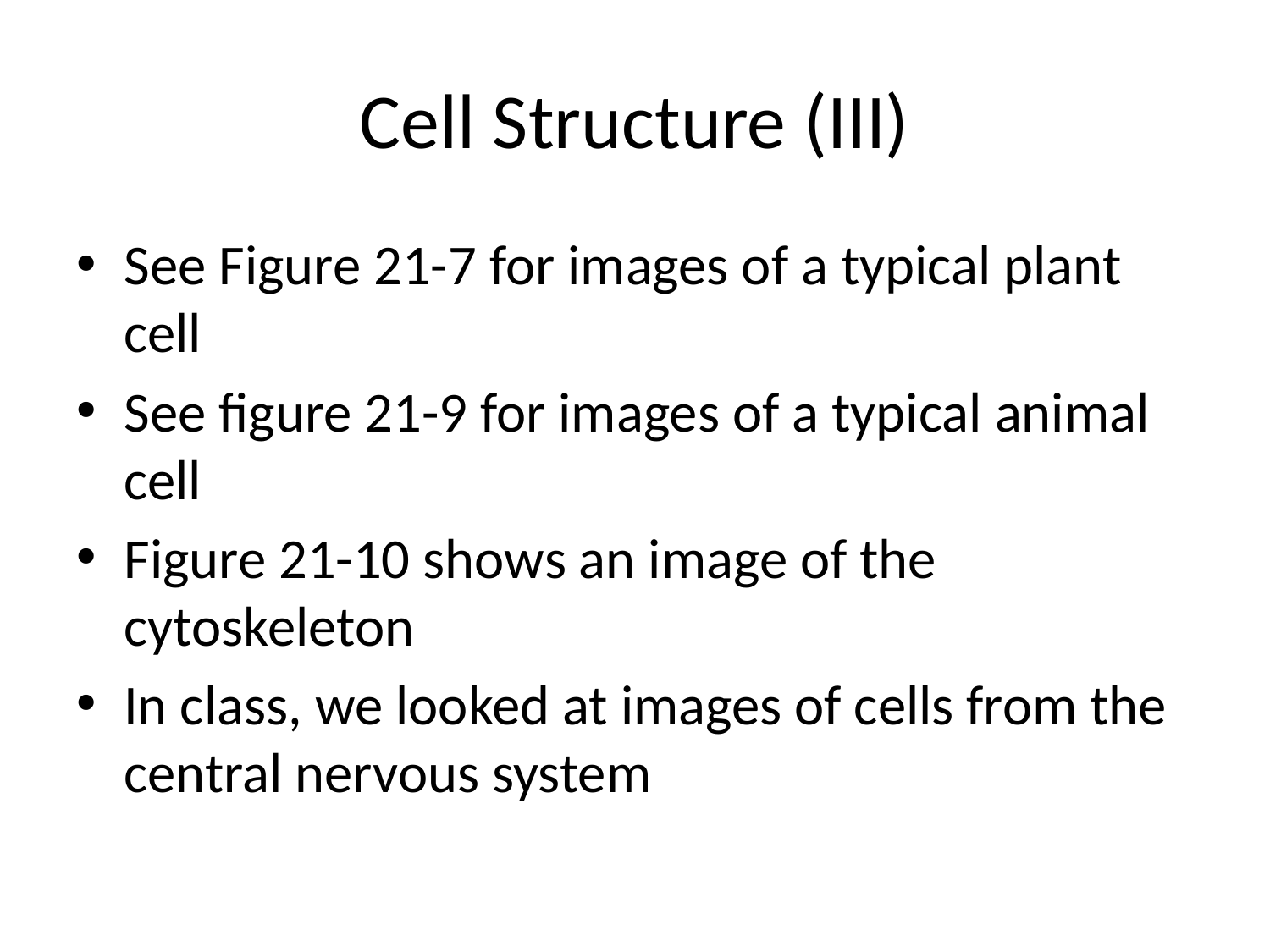

# Cell Structure (III)
See Figure 21-7 for images of a typical plant cell
See figure 21-9 for images of a typical animal cell
Figure 21-10 shows an image of the cytoskeleton
In class, we looked at images of cells from the central nervous system